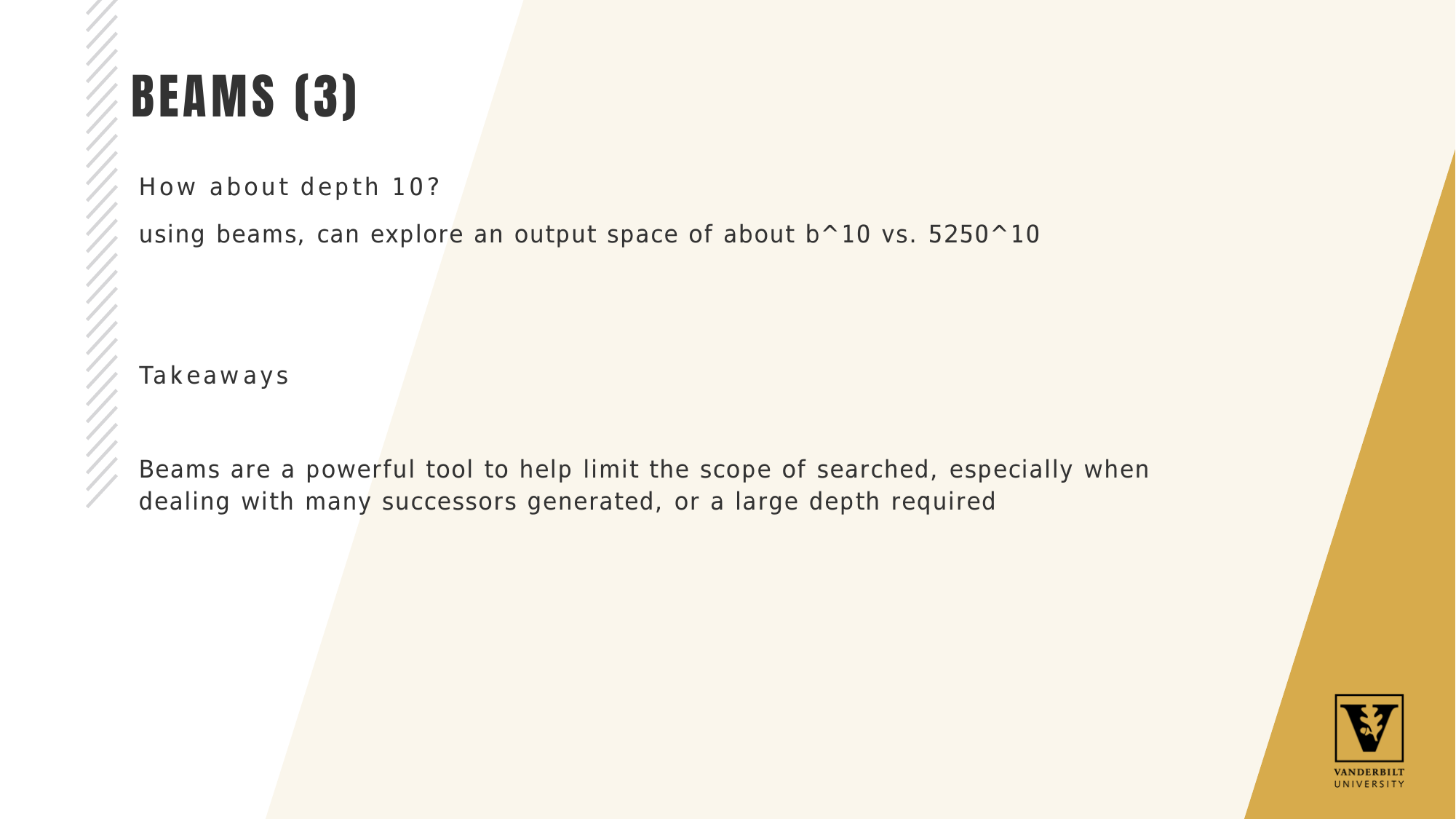

# Beams (3)

How about depth 10?
using beams, can explore an output space of about b^10 vs. 5250^10

Takeaways

Beams are a powerful tool to help limit the scope of searched, especially when dealing with many successors generated, or a large depth required

17